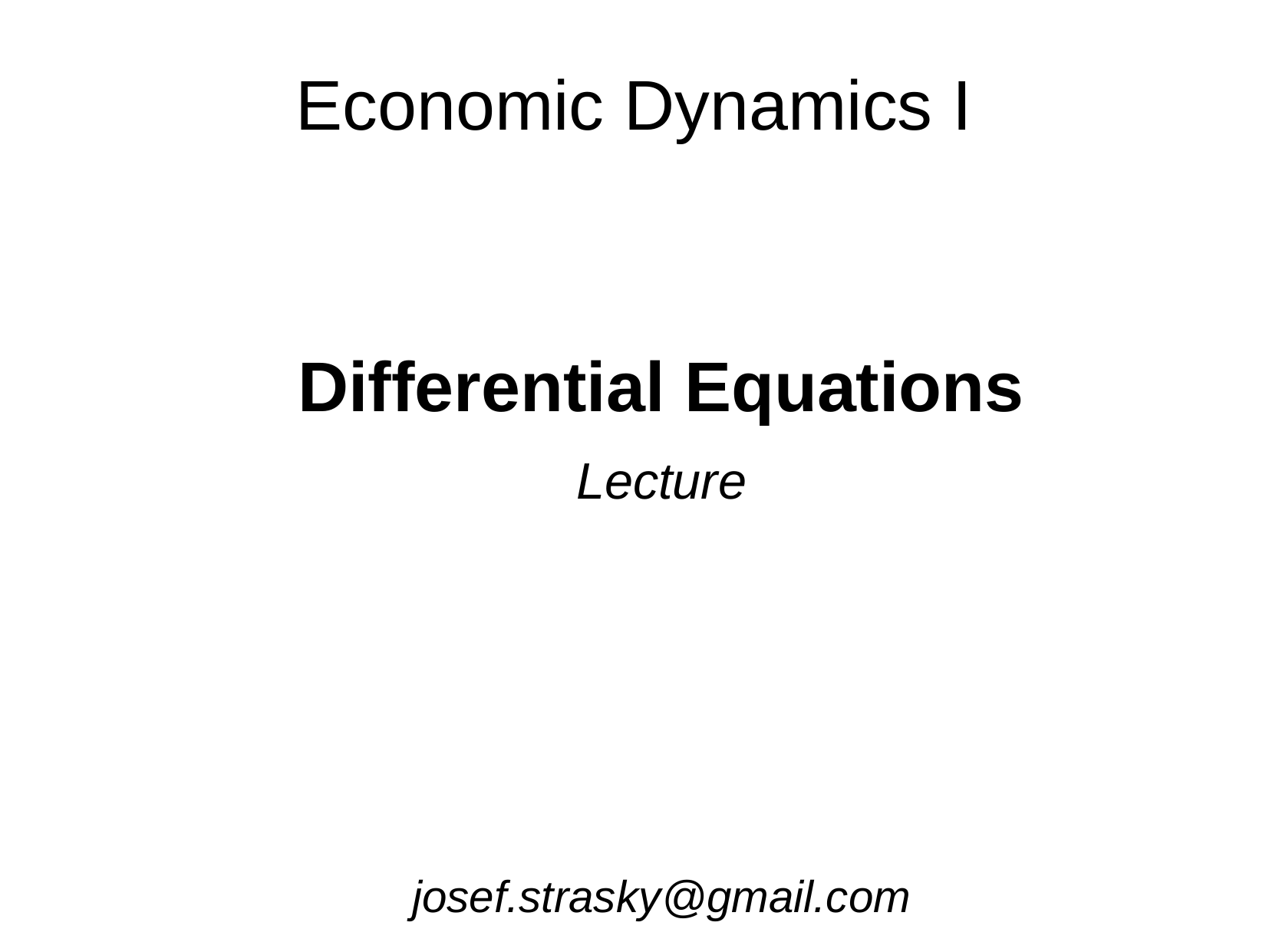

Economic Dynamics I

Differential Equations
Lecture

josef.strasky@gmail.com